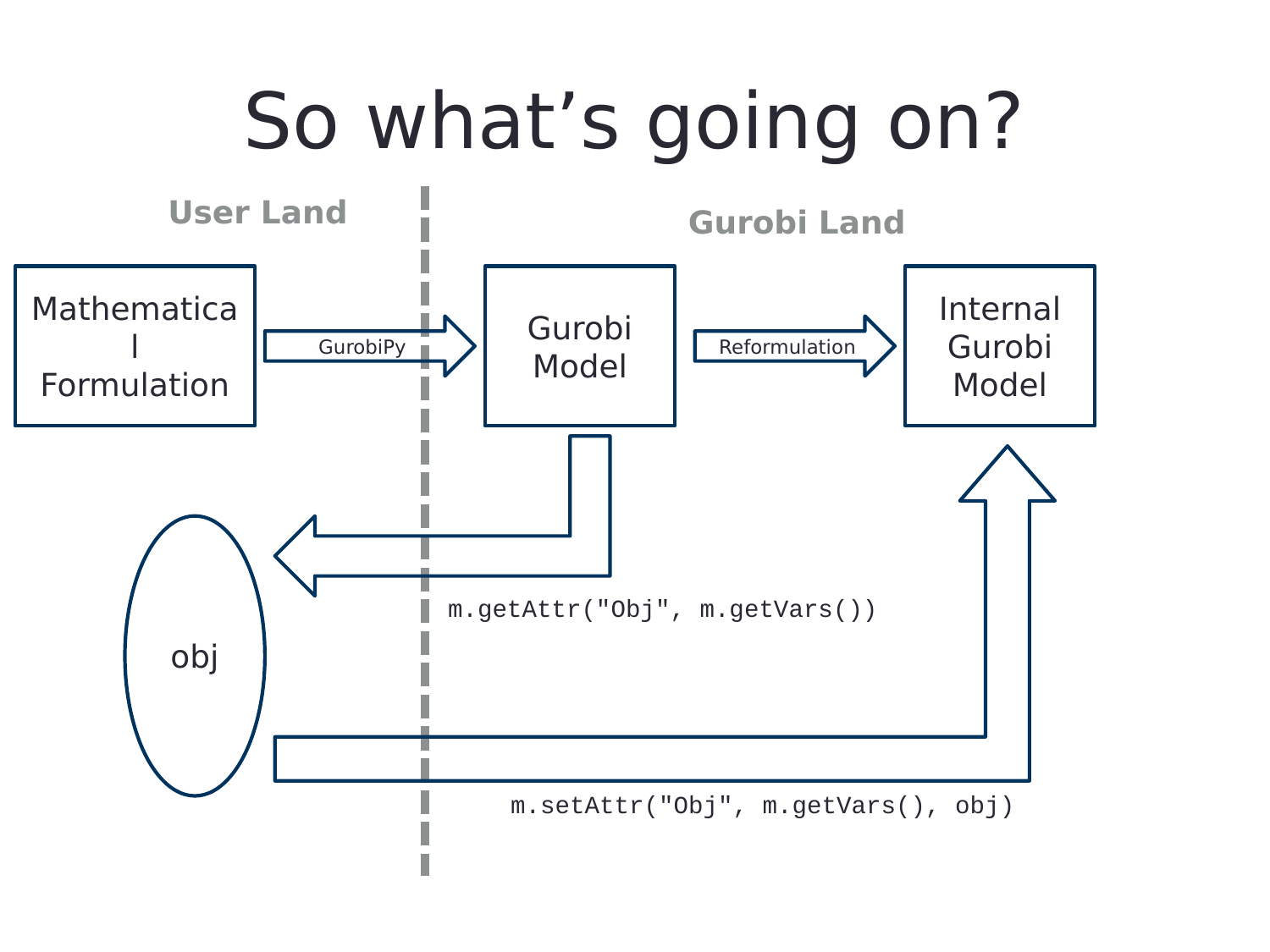

# So what’s going on?
User Land
Gurobi Land

Mathematical
Formulation
Gurobi Model
Internal Gurobi Model
GurobiPy
Reformulation

obj
m.getAttr("Obj", m.getVars())
 m.setAttr("Obj", m.getVars(), obj)